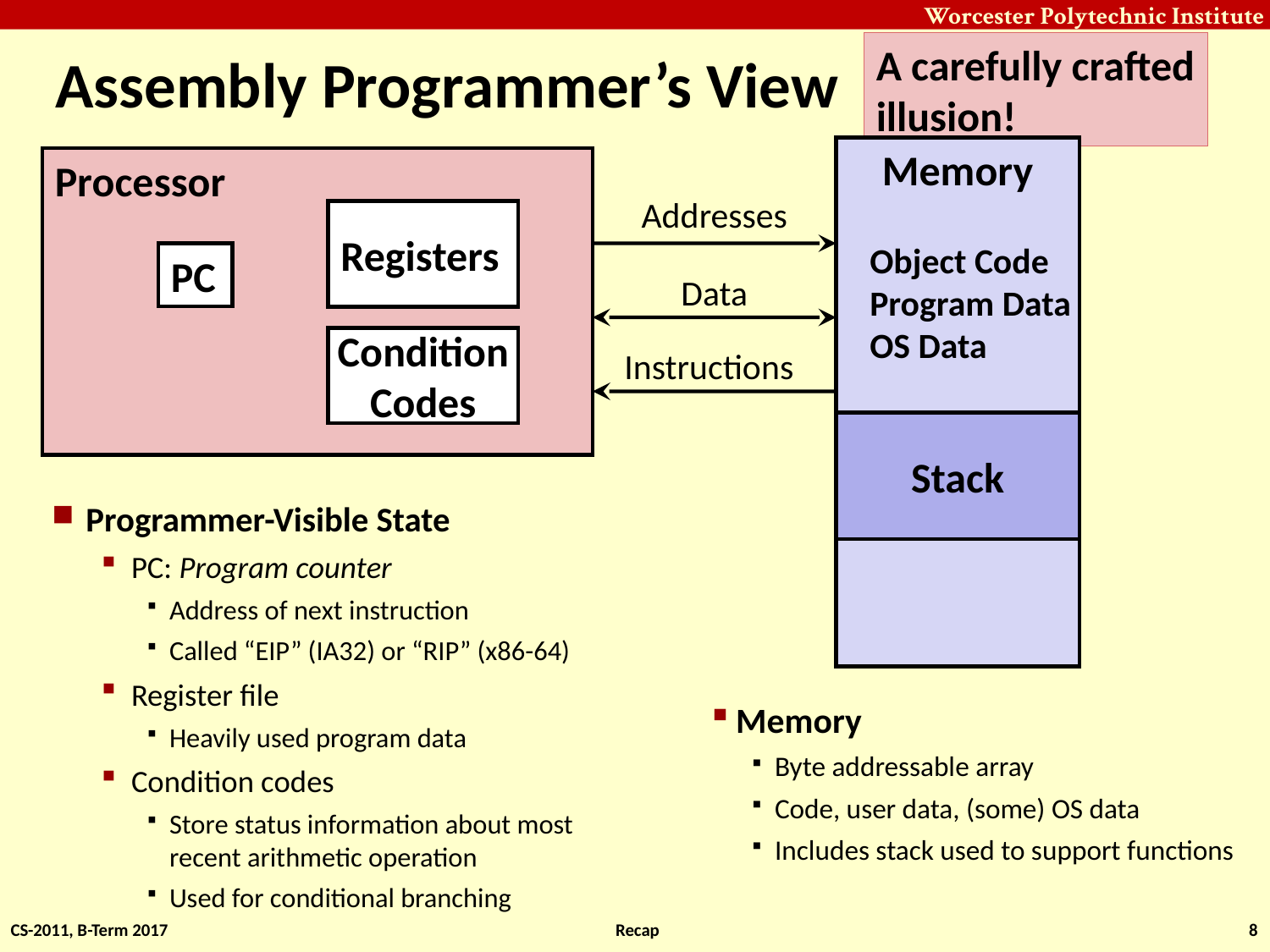

A carefully crafted
illusion!
# Assembly Programmer’s View
Memory
Processor
Registers
PC
Condition
Codes
Addresses
Object Code
Program Data
OS Data

Data

Instructions

Stack
Programmer-Visible State
PC: Program counter
Address of next instruction
Called “EIP” (IA32) or “RIP” (x86-64)
Register file
Heavily used program data
Condition codes
Store status information about most recent arithmetic operation
Used for conditional branching
Memory
Byte addressable array
Code, user data, (some) OS data
Includes stack used to support functions

CS-2011, B-Term 2017
Recap
8